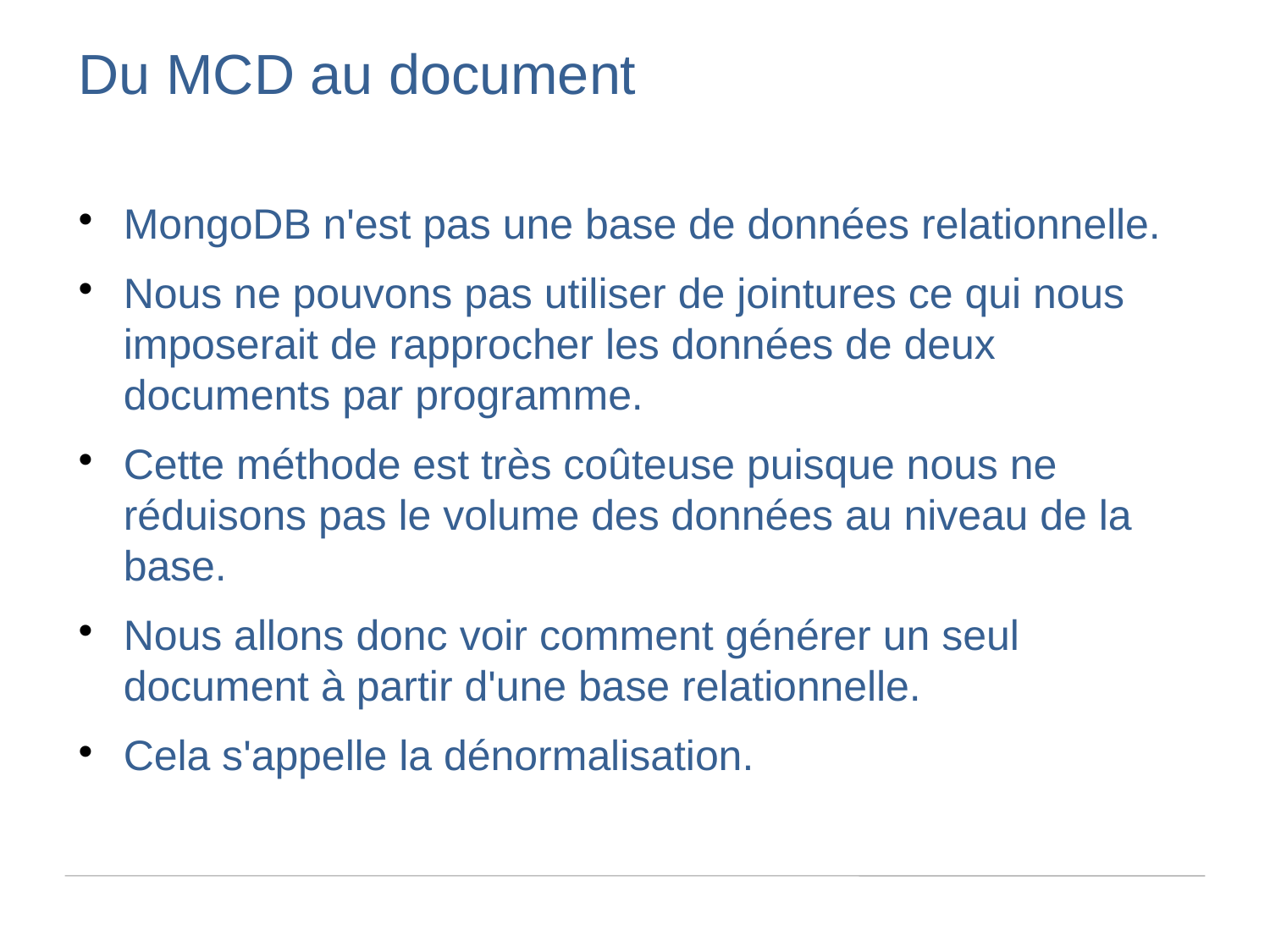

Du MCD au document

MongoDB n'est pas une base de données relationnelle.
Nous ne pouvons pas utiliser de jointures ce qui nous imposerait de rapprocher les données de deux documents par programme.
Cette méthode est très coûteuse puisque nous ne réduisons pas le volume des données au niveau de la base.
Nous allons donc voir comment générer un seul document à partir d'une base relationnelle.
Cela s'appelle la dénormalisation.